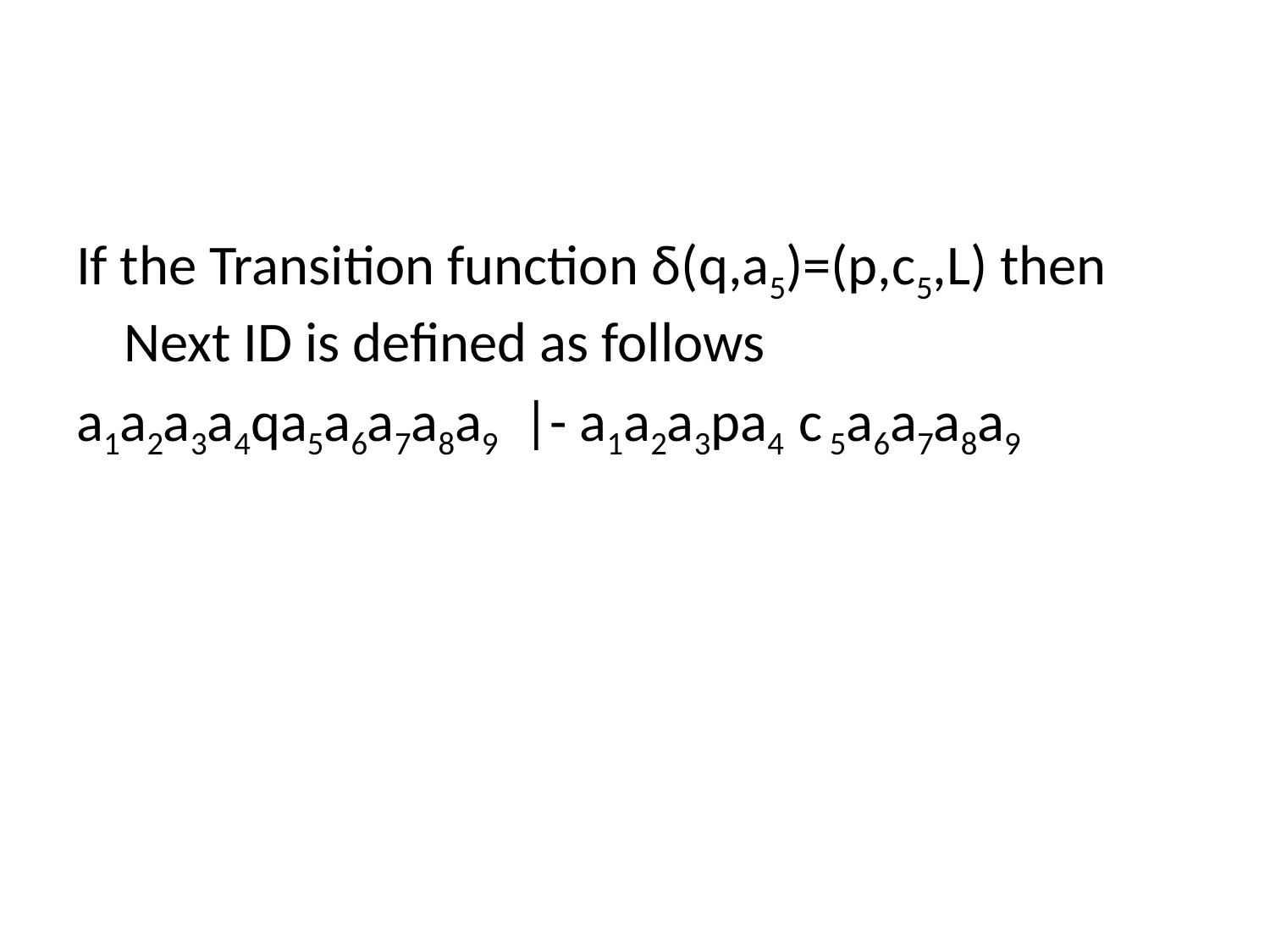

#
If the Transition function δ(q,a5)=(p,c5,L) then Next ID is defined as follows
a1a2a3a4qa5a6a7a8a9  |- a1a2a3pa4  c 5a6a7a8a9